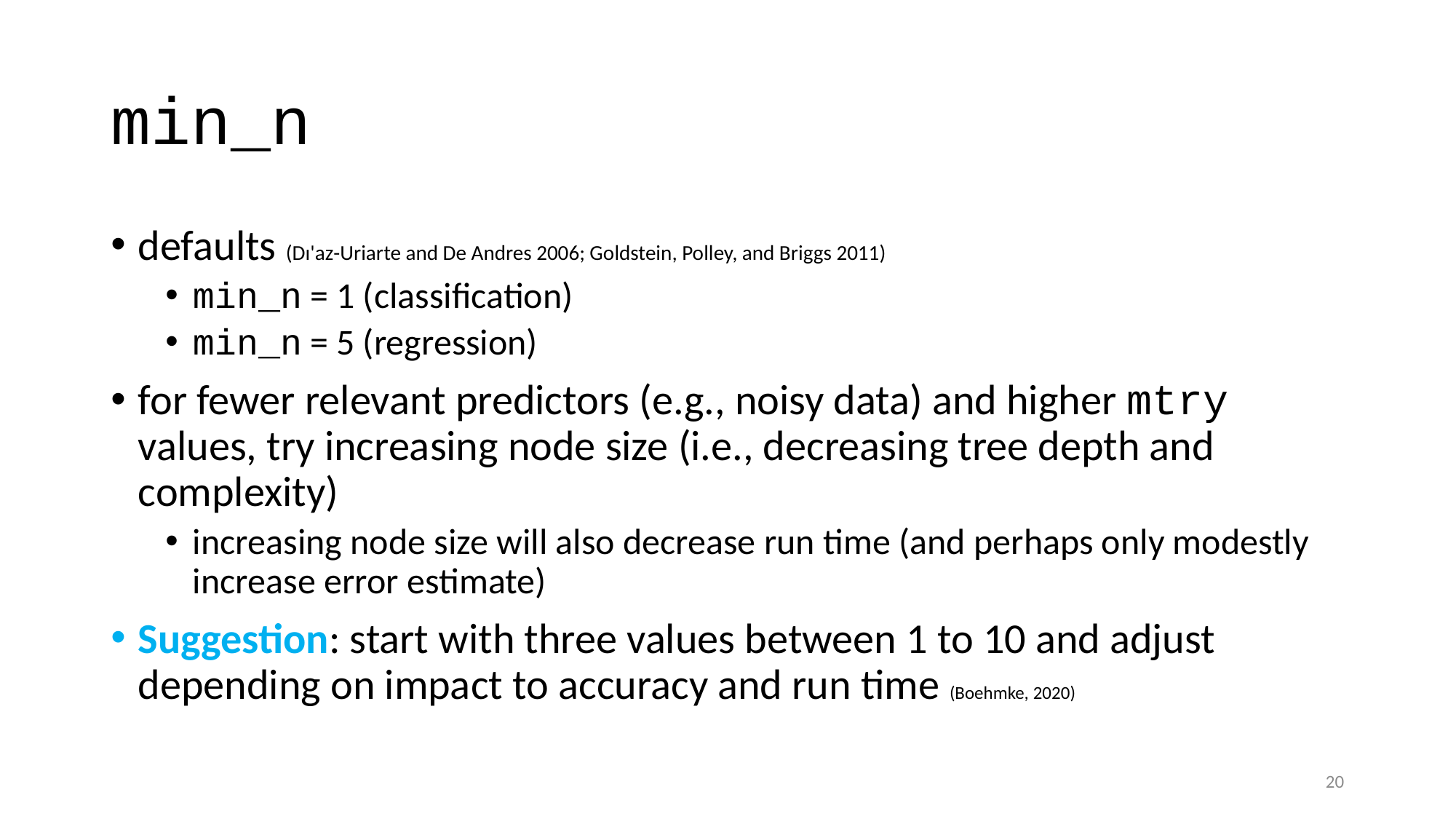

# min_n
defaults (Dı'az-Uriarte and De Andres 2006; Goldstein, Polley, and Briggs 2011)
min_n = 1 (classification)
min_n = 5 (regression)
for fewer relevant predictors (e.g., noisy data) and higher mtry values, try increasing node size (i.e., decreasing tree depth and complexity)
increasing node size will also decrease run time (and perhaps only modestly increase error estimate)
Suggestion: start with three values between 1 to 10 and adjust depending on impact to accuracy and run time (Boehmke, 2020)
20